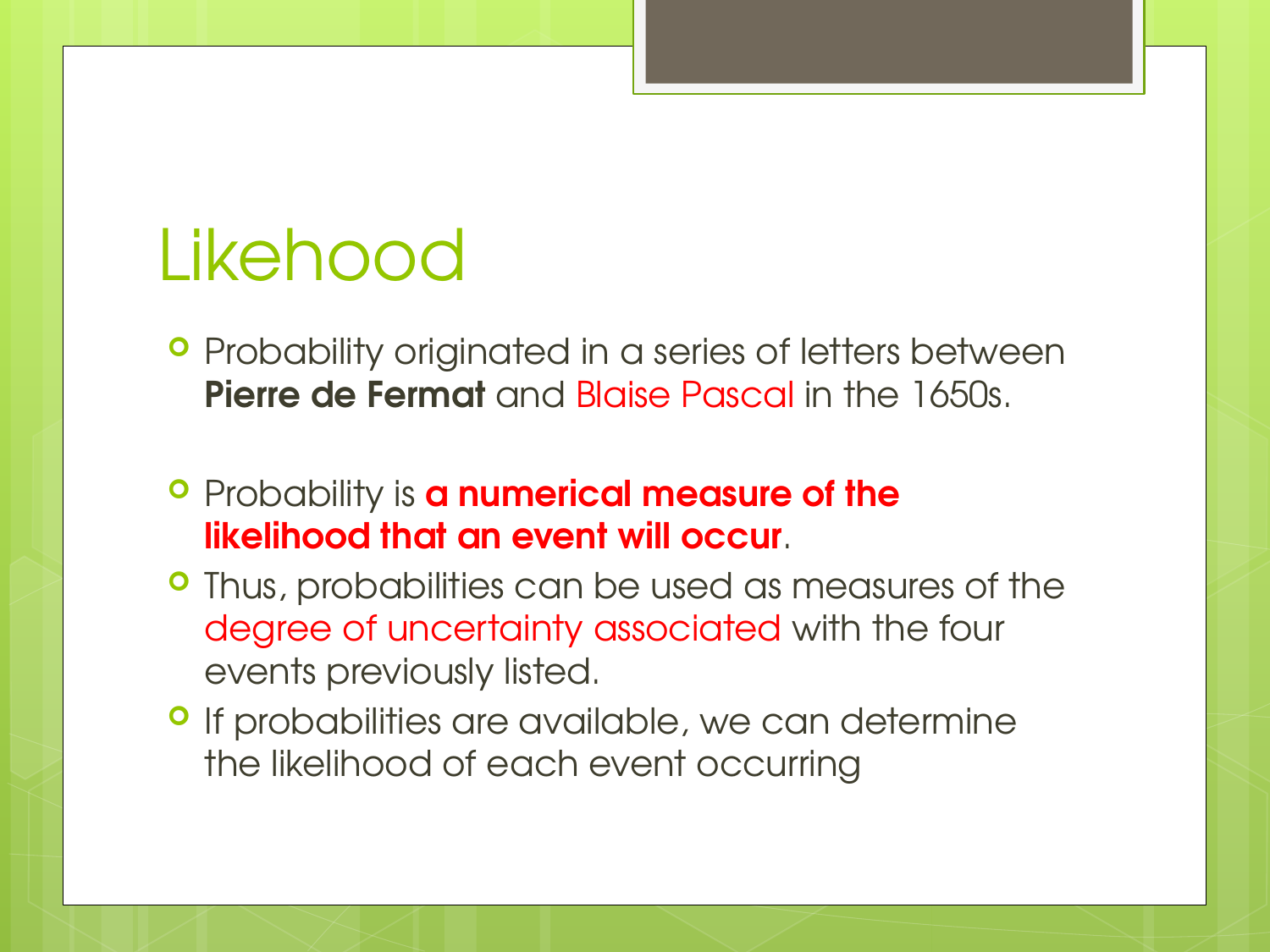

# Likehood
Probability originated in a series of letters between Pierre de Fermat and Blaise Pascal in the 1650s.

Probability is a numerical measure of the likelihood that an event will occur.
Thus, probabilities can be used as measures of the degree of uncertainty associated with the four events previously listed.
If probabilities are available, we can determine the likelihood of each event occurring